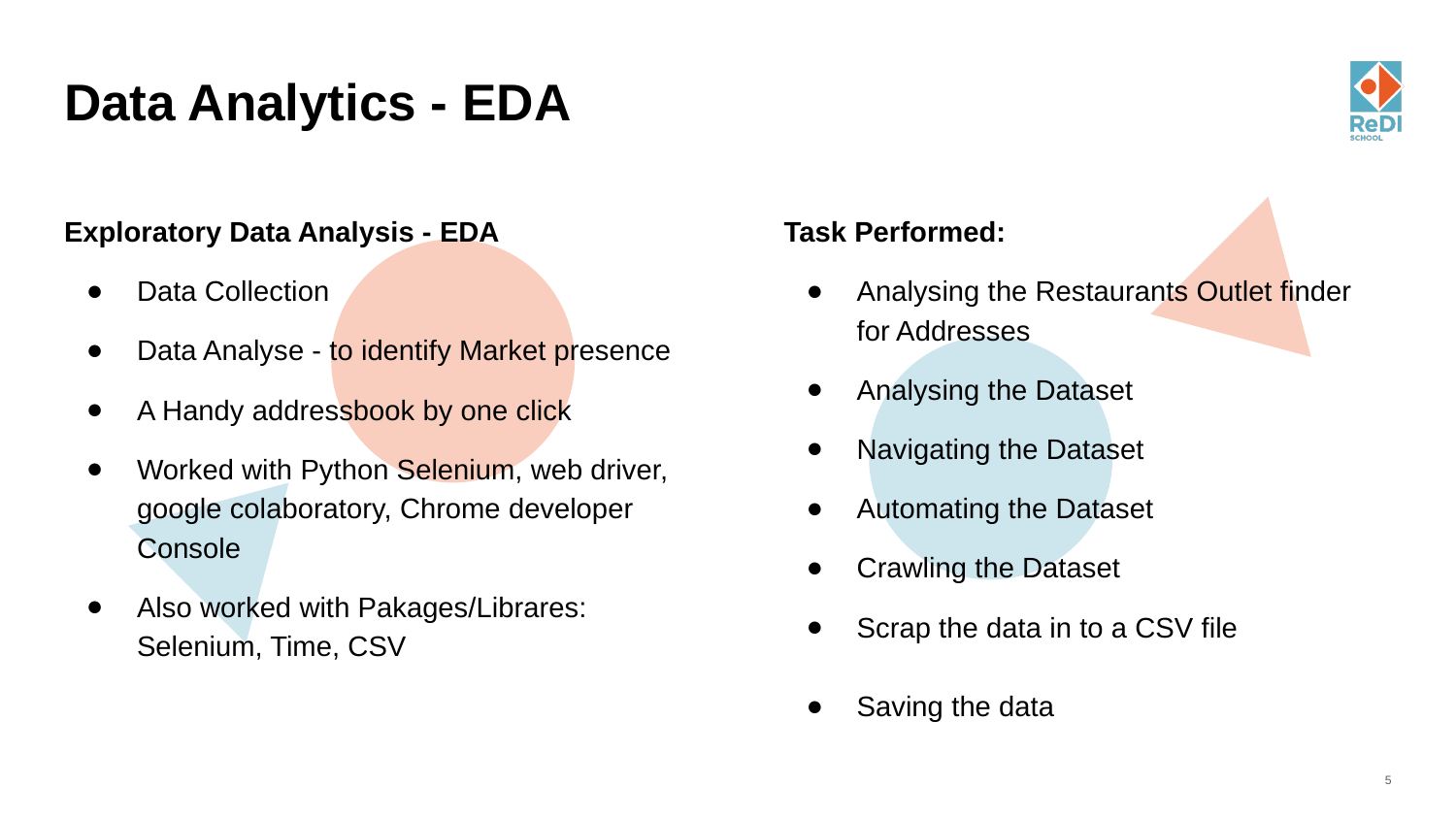

# Data Analytics - EDA

Exploratory Data Analysis - EDA
Data Collection
Data Analyse - to identify Market presence
A Handy addressbook by one click
Worked with Python Selenium, web driver, google colaboratory, Chrome developer Console
Also worked with Pakages/Librares: Selenium, Time, CSV

Task Performed:
Analysing the Restaurants Outlet finder for Addresses
Analysing the Dataset
Navigating the Dataset
Automating the Dataset
Crawling the Dataset
Scrap the data in to a CSV file
Saving the data

5